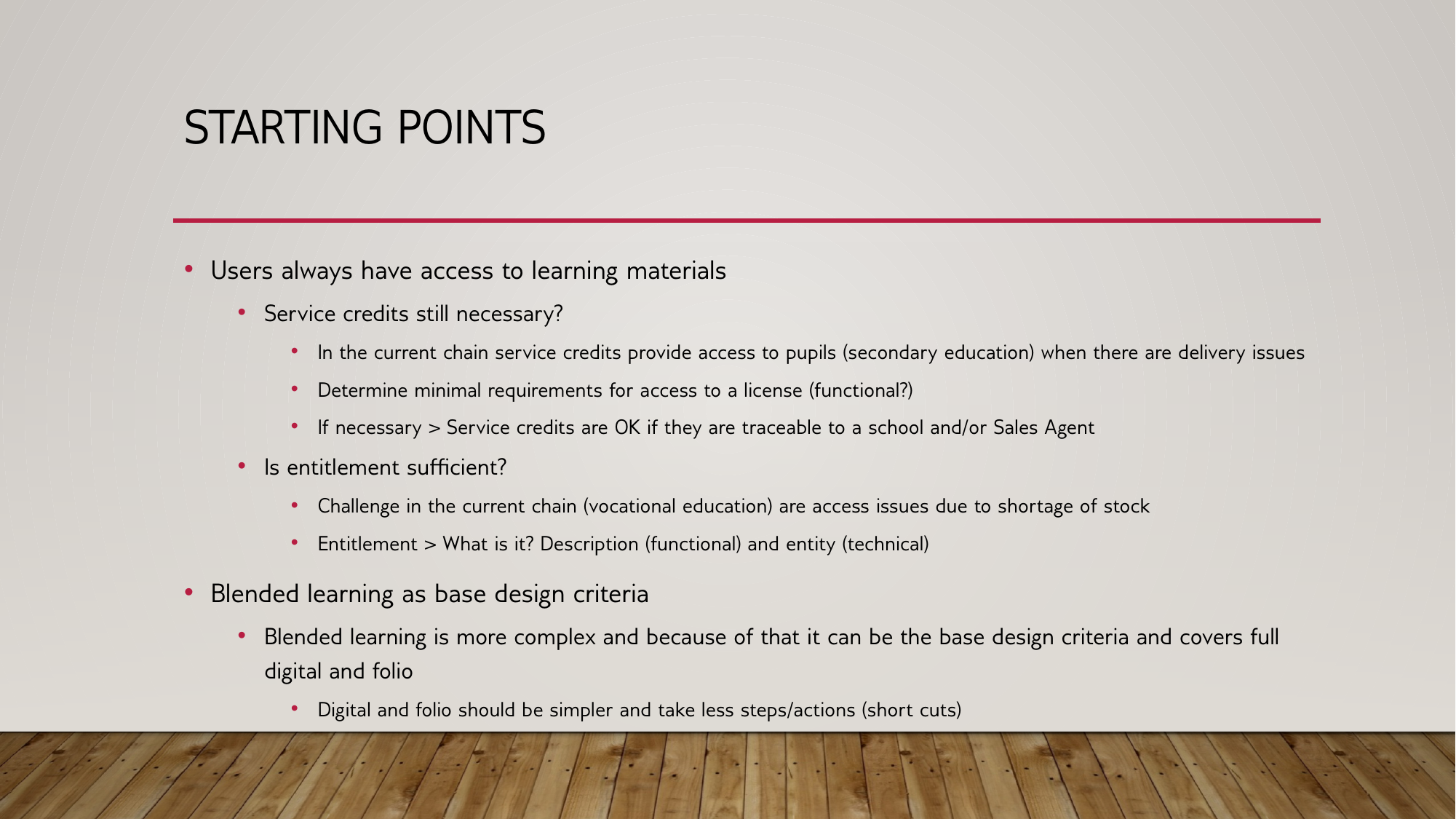

# Starting Points
Users always have access to learning materials
Service credits still necessary?
In the current chain service credits provide access to pupils (secondary education) when there are delivery issues
Determine minimal requirements for access to a license (functional?)
If necessary > Service credits are OK if they are traceable to a school and/or Sales Agent
Is entitlement sufficient?
Challenge in the current chain (vocational education) are access issues due to shortage of stock
Entitlement > What is it? Description (functional) and entity (technical)
Blended learning as base design criteria
Blended learning is more complex and because of that it can be the base design criteria and covers full digital and folio
Digital and folio should be simpler and take less steps/actions (short cuts)